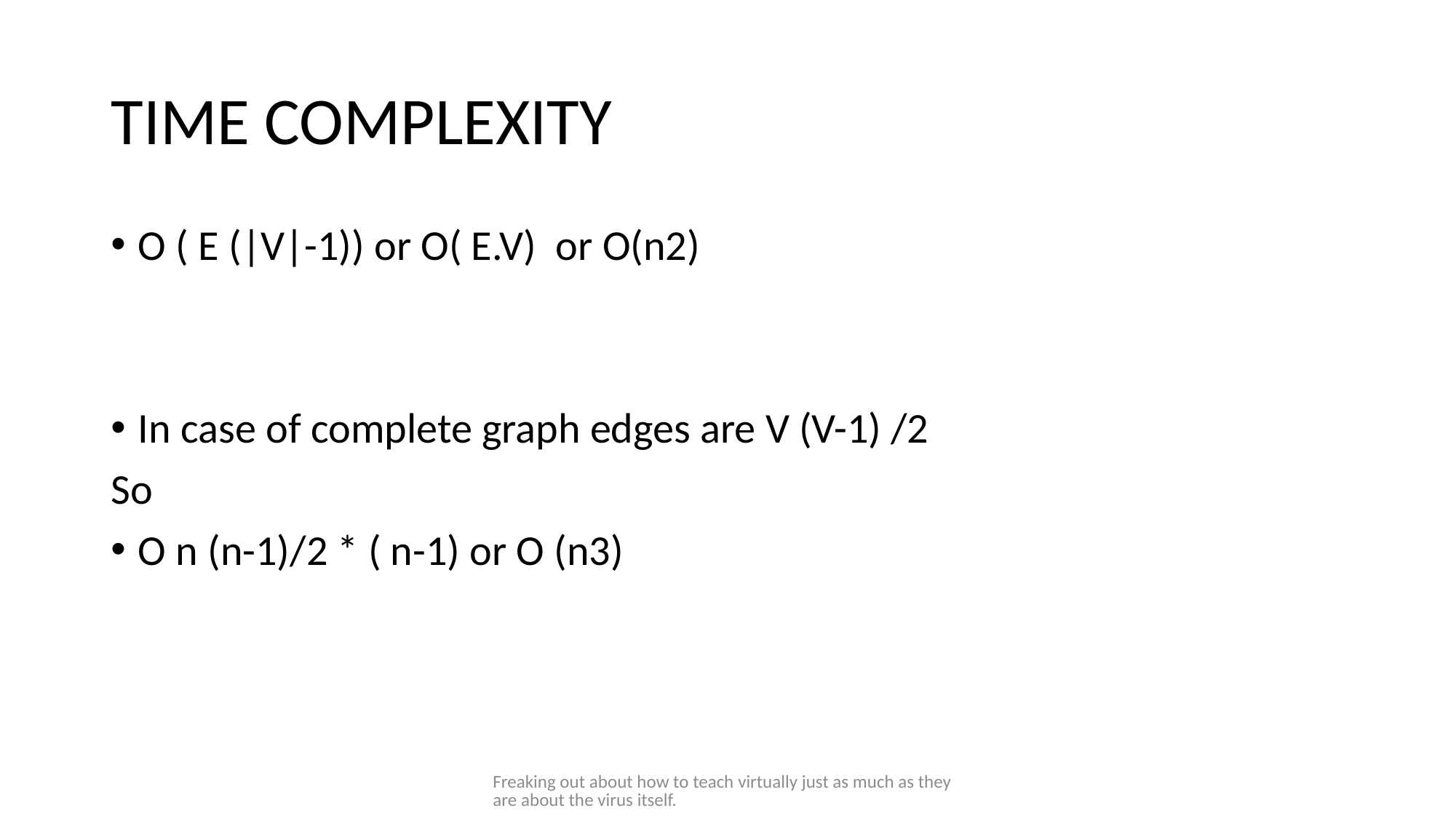

# TIME COMPLEXITY
O ( E (|V|-1)) or O( E.V)  or O(n2)

In case of complete graph edges are V (V-1) /2
So
O n (n-1)/2 * ( n-1) or O (n3)
Freaking out about how to teach virtually just as much as they are about the virus itself.